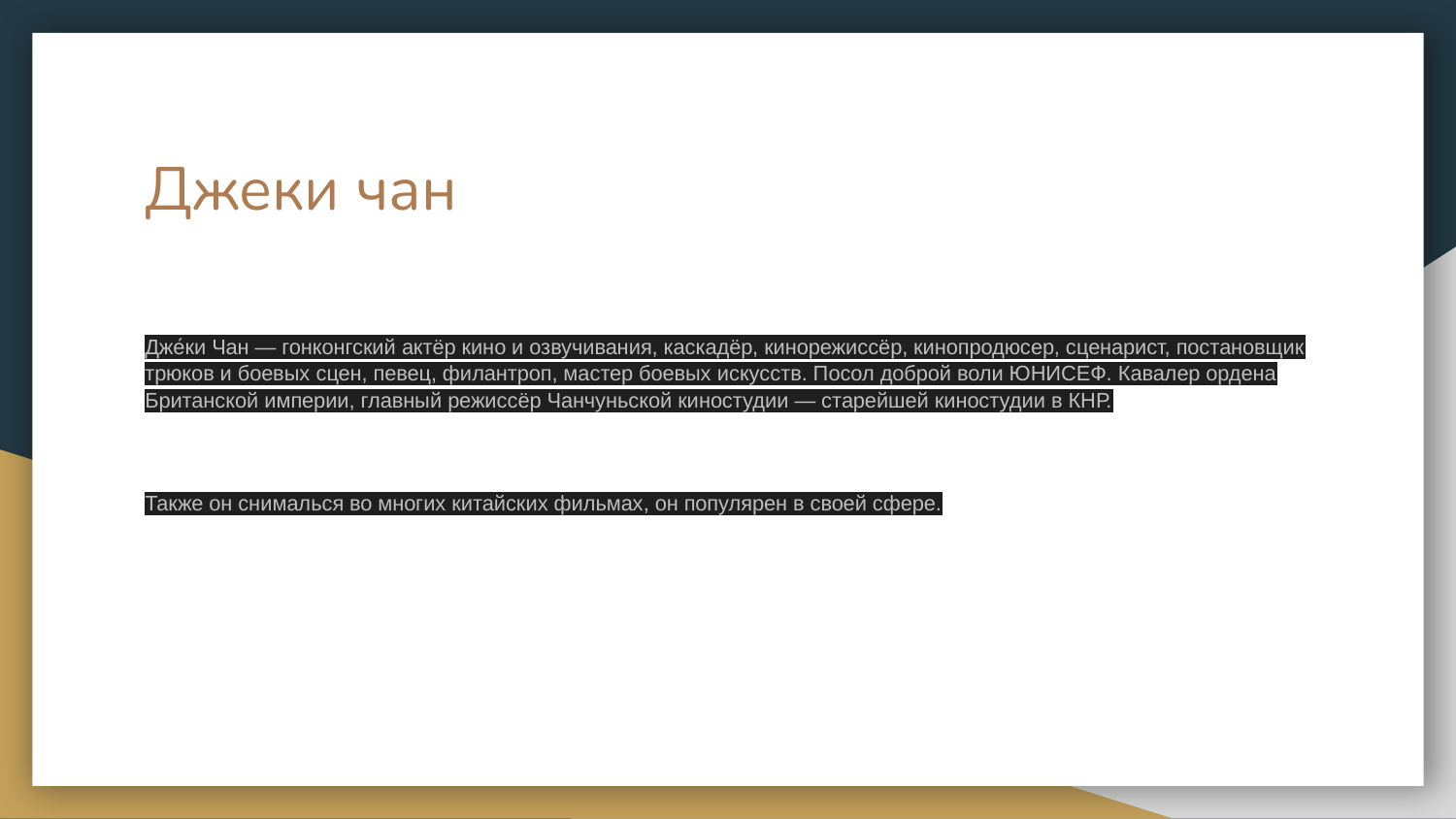

# Джеки чан
Дже́ки Чан — гонконгский актёр кино и озвучивания, каскадёр, кинорежиссёр, кинопродюсер, сценарист, постановщик трюков и боевых сцен, певец, филантроп, мастер боевых искусств. Посол доброй воли ЮНИСЕФ. Кавалер ордена Британской империи, главный режиссёр Чанчуньской киностудии — старейшей киностудии в КНР.

Также он снималься во многих китайских фильмах, он популярен в своей сфере.